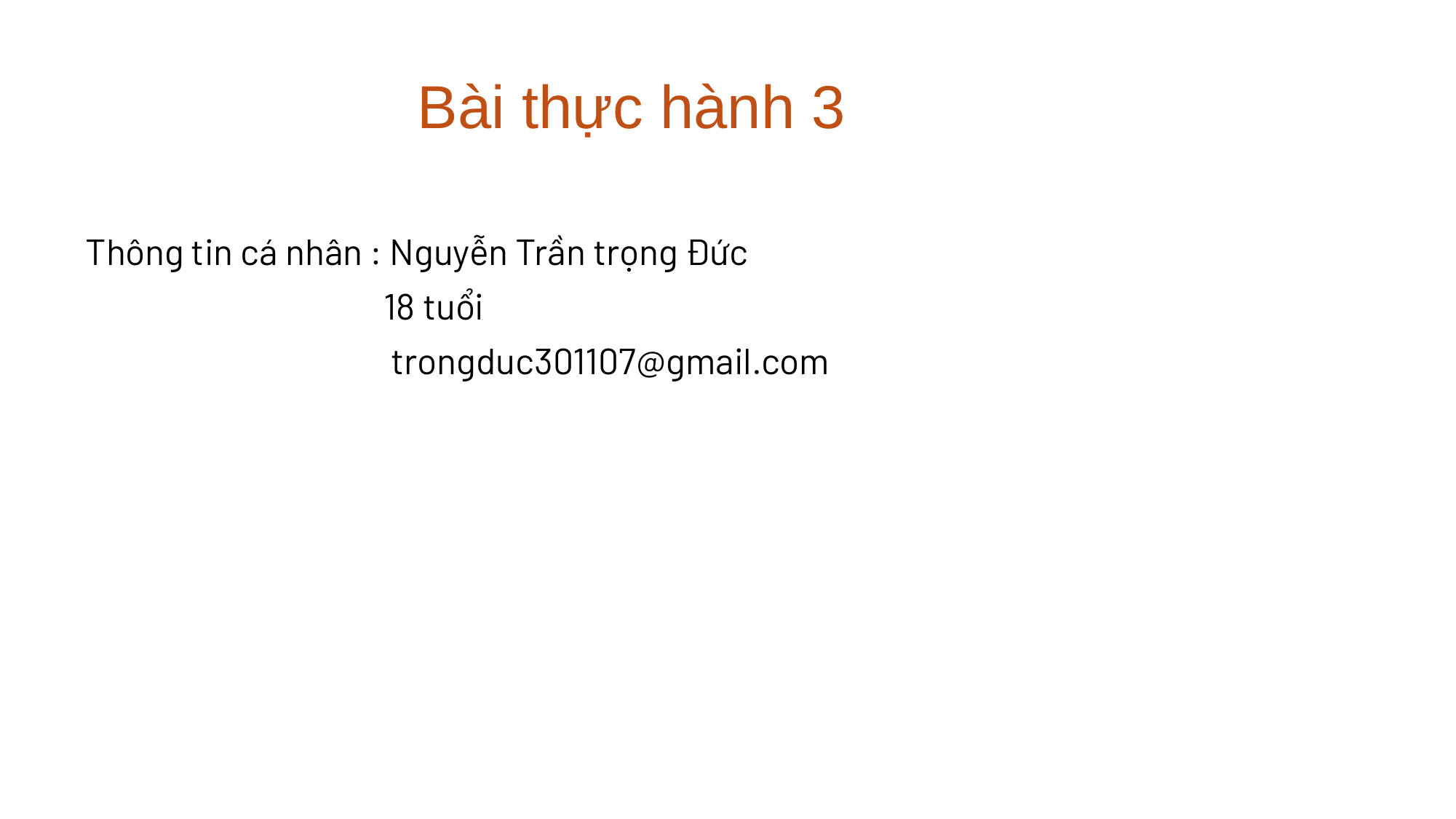

# Bài thực hành 3
Thông tin cá nhân : Nguyễn Trần trọng Đức
                                         18 tuổi
                                          trongduc301107@gmail.com